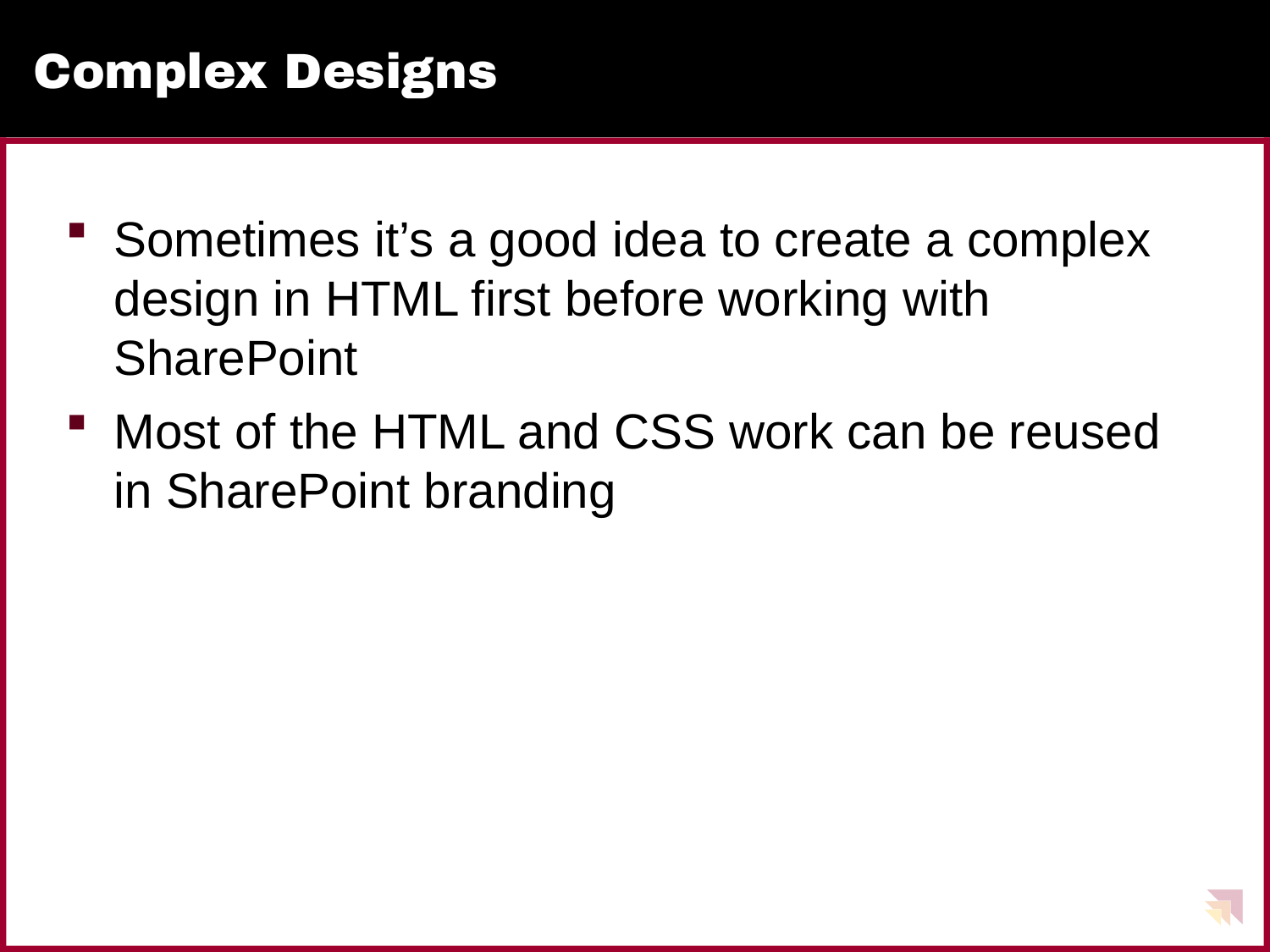

# Complex Designs
Sometimes it’s a good idea to create a complex design in HTML first before working with SharePoint
Most of the HTML and CSS work can be reused in SharePoint branding